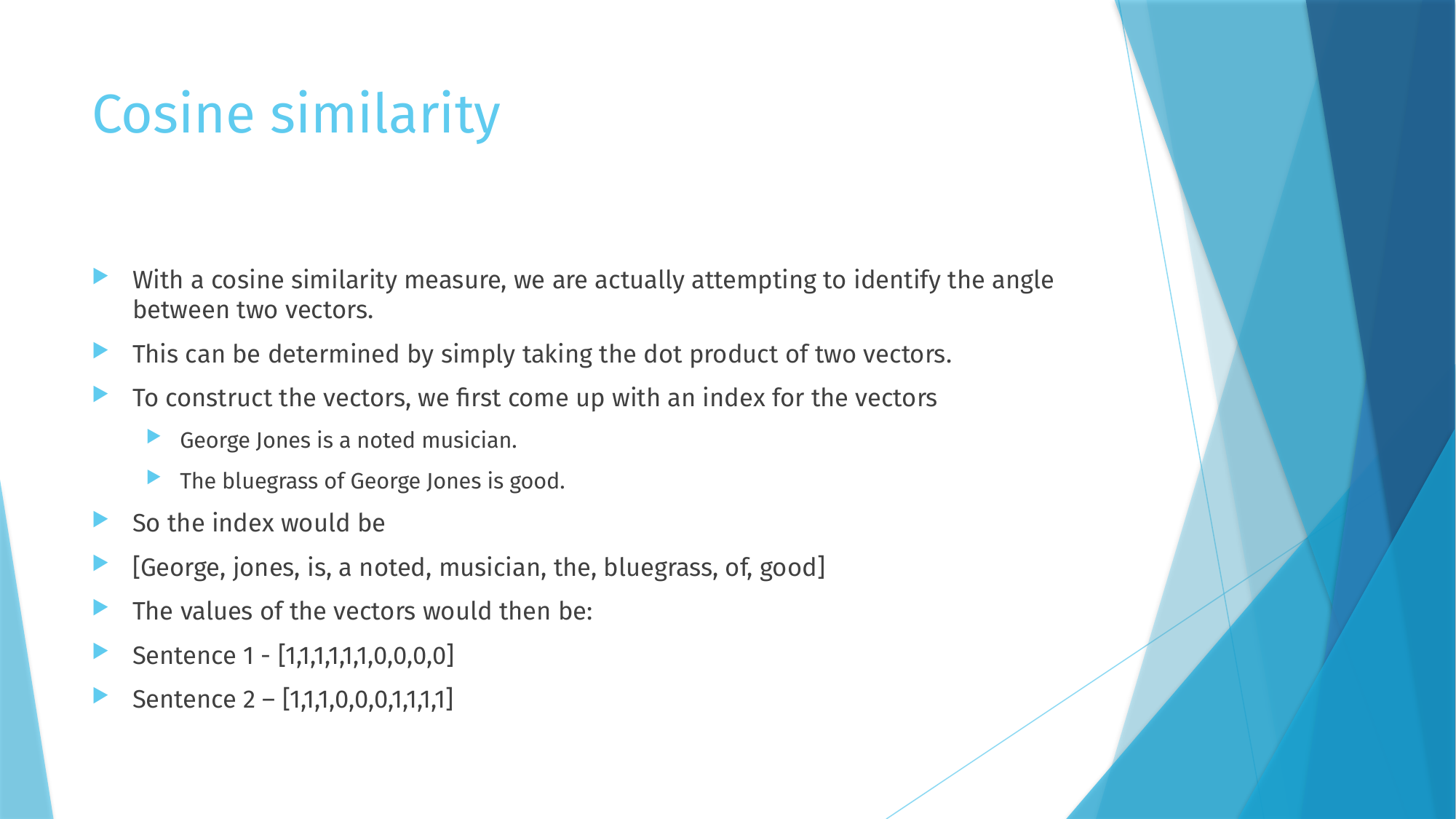

# Cosine similarity
With a cosine similarity measure, we are actually attempting to identify the angle between two vectors.
This can be determined by simply taking the dot product of two vectors.
To construct the vectors, we first come up with an index for the vectors
George Jones is a noted musician.
The bluegrass of George Jones is good.
So the index would be
[George, jones, is, a noted, musician, the, bluegrass, of, good]
The values of the vectors would then be:
Sentence 1 - [1,1,1,1,1,1,0,0,0,0]
Sentence 2 – [1,1,1,0,0,0,1,1,1,1]